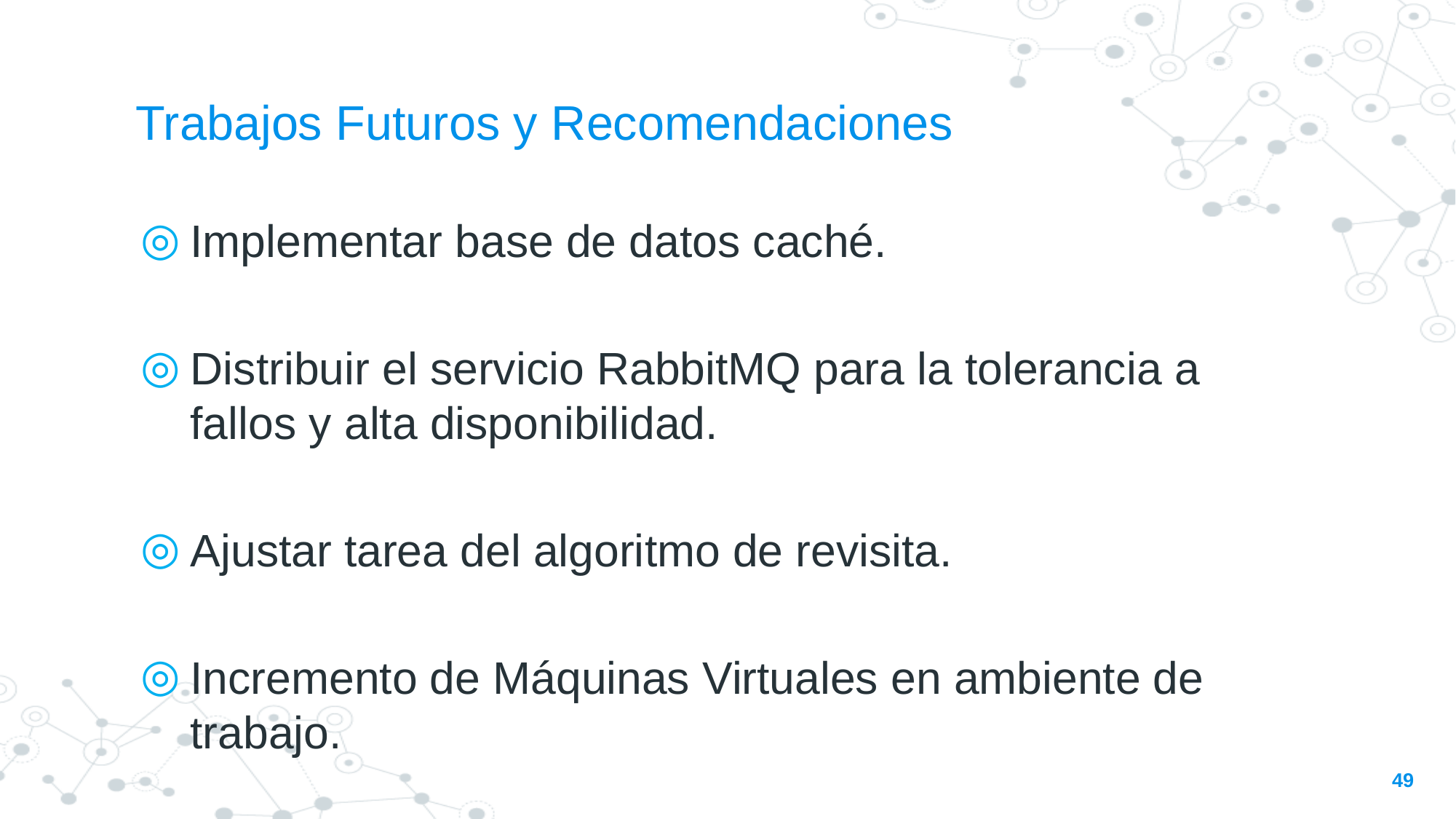

# Trabajos Futuros y Recomendaciones
Implementar base de datos caché.

Distribuir el servicio RabbitMQ para la tolerancia a fallos y alta disponibilidad.

Ajustar tarea del algoritmo de revisita.

Incremento de Máquinas Virtuales en ambiente de trabajo.
49